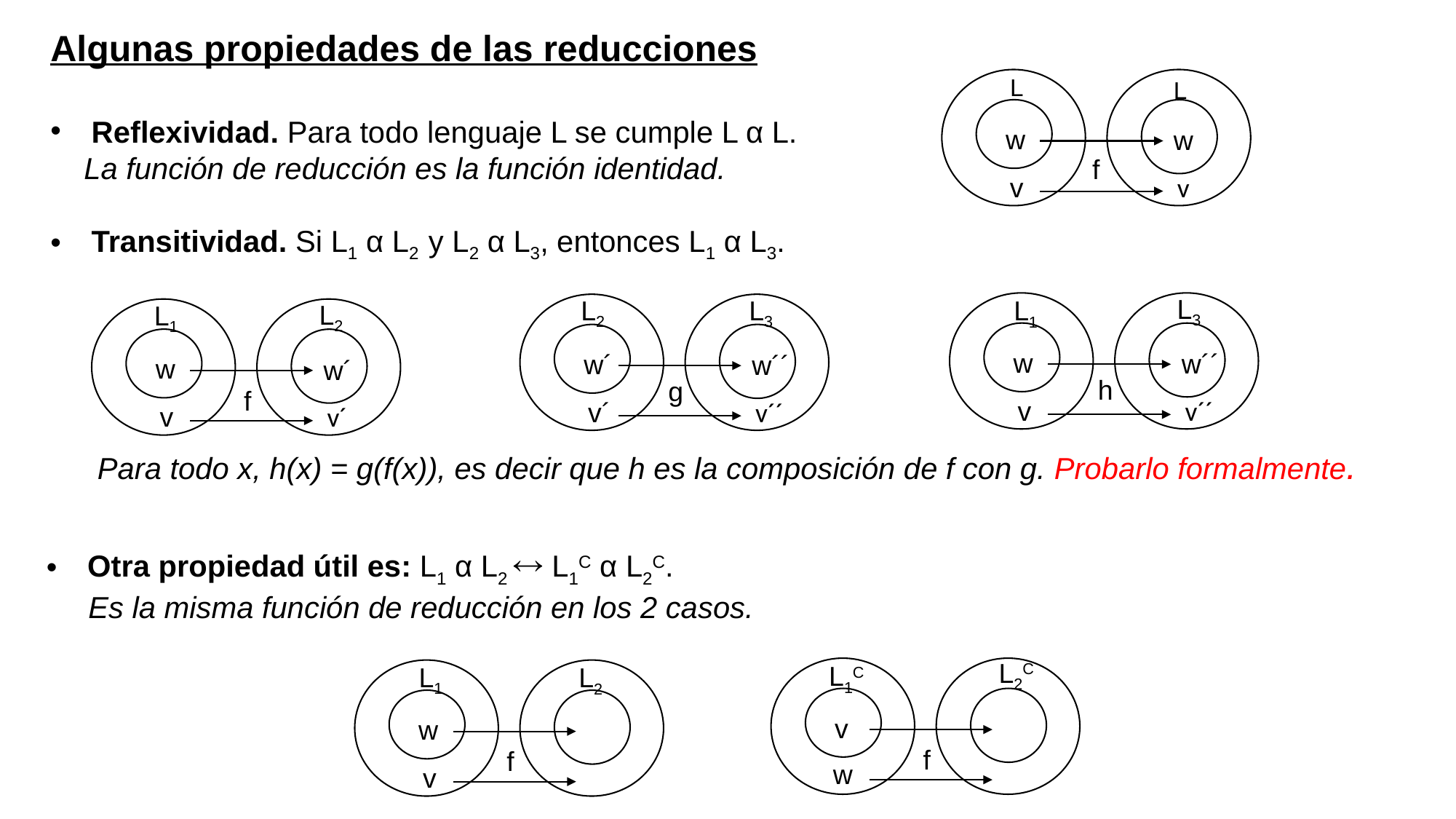

Algunas propiedades de las reducciones

Reflexividad. Para todo lenguaje L se cumple L α L.
    La función de reducción es la función identidad.

Transitividad. Si L1 α L2  y L2 α L3, entonces L1 α L3.

L

L

w
w
f
v
v
L3
L3
L2
L1
L2
L1

w
w´´
w´
w´´
w
w´
h
g
f
v´´
v
v´´
v´
v´
v
Para todo x, h(x) = g(f(x)), es decir que h es la composición de f con g. Probarlo formalmente.
Otra propiedad útil es: L1 α L2 ↔ L1C α L2C.
     Es la misma función de reducción en los 2 casos.
L2C
L1C
L1
L2

v
w
f
f
w

v